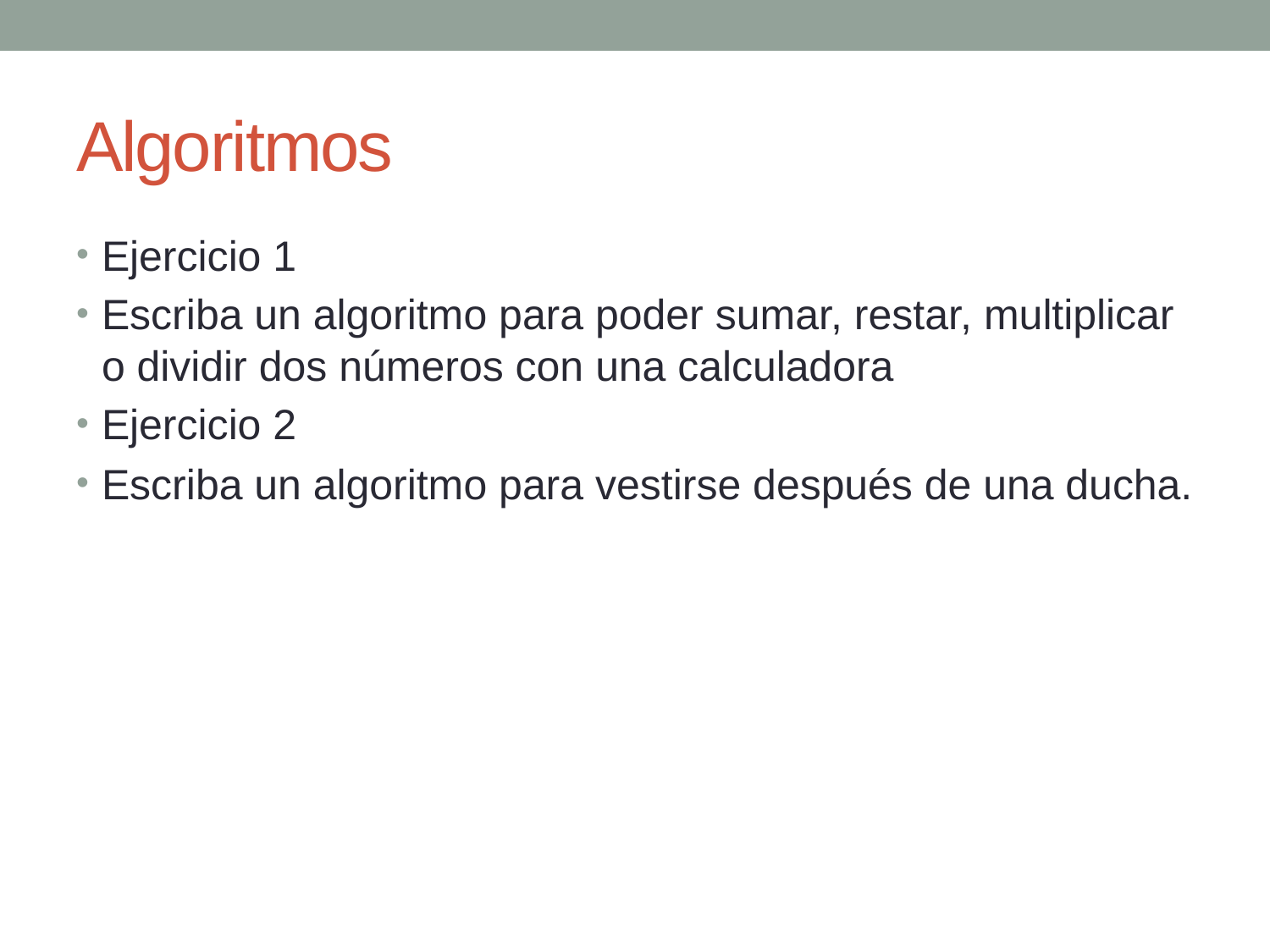

# Algoritmos
Ejercicio 1
Escriba un algoritmo para poder sumar, restar, multiplicar o dividir dos números con una calculadora
Ejercicio 2
Escriba un algoritmo para vestirse después de una ducha.